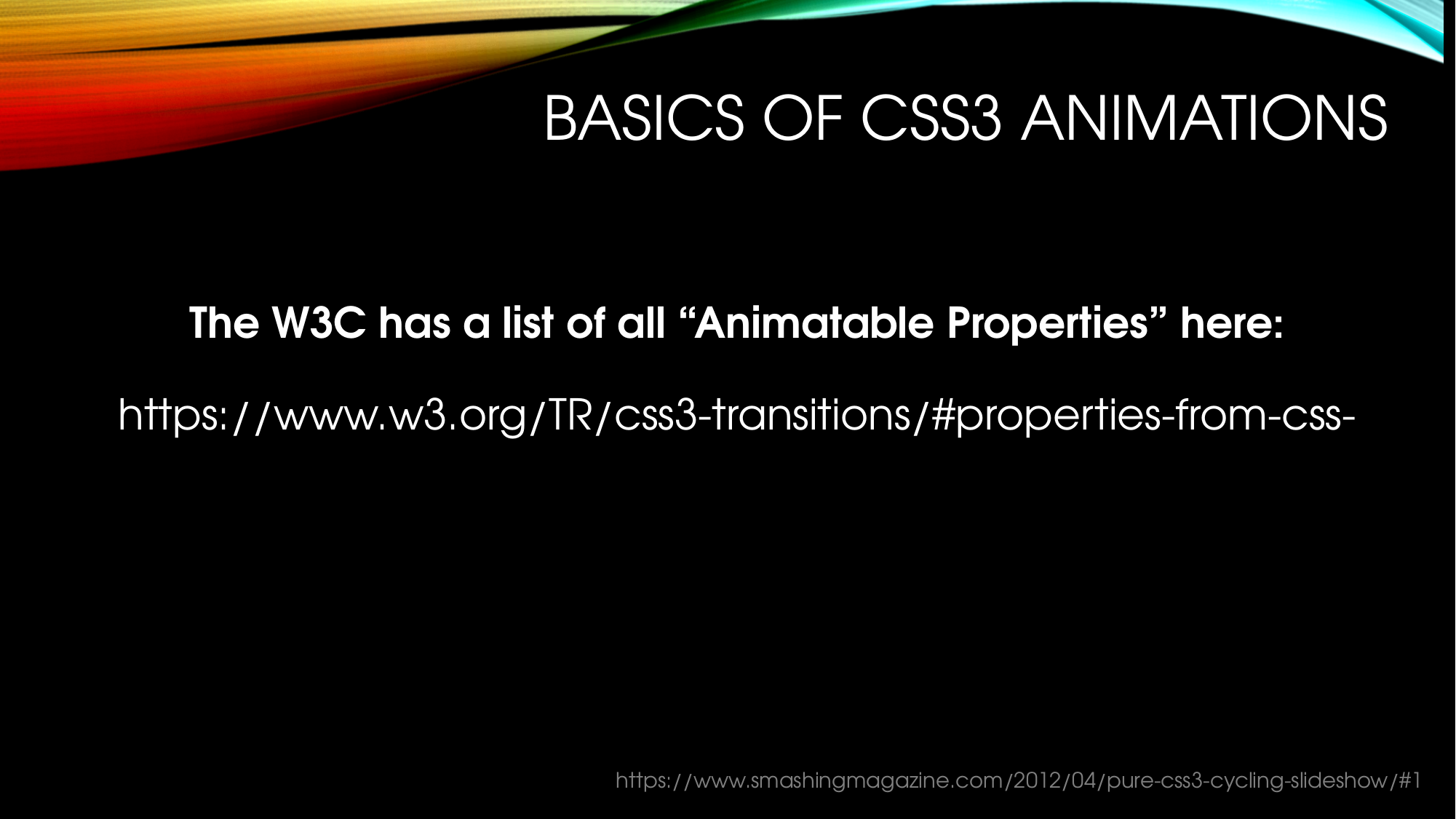

# BASICS OF CSS3 ANIMATIONS
The W3C has a list of all “Animatable Properties” here:
https://www.w3.org/TR/css3-transitions/#properties-from-css-
https://www.smashingmagazine.com/2012/04/pure-css3-cycling-slideshow/#1